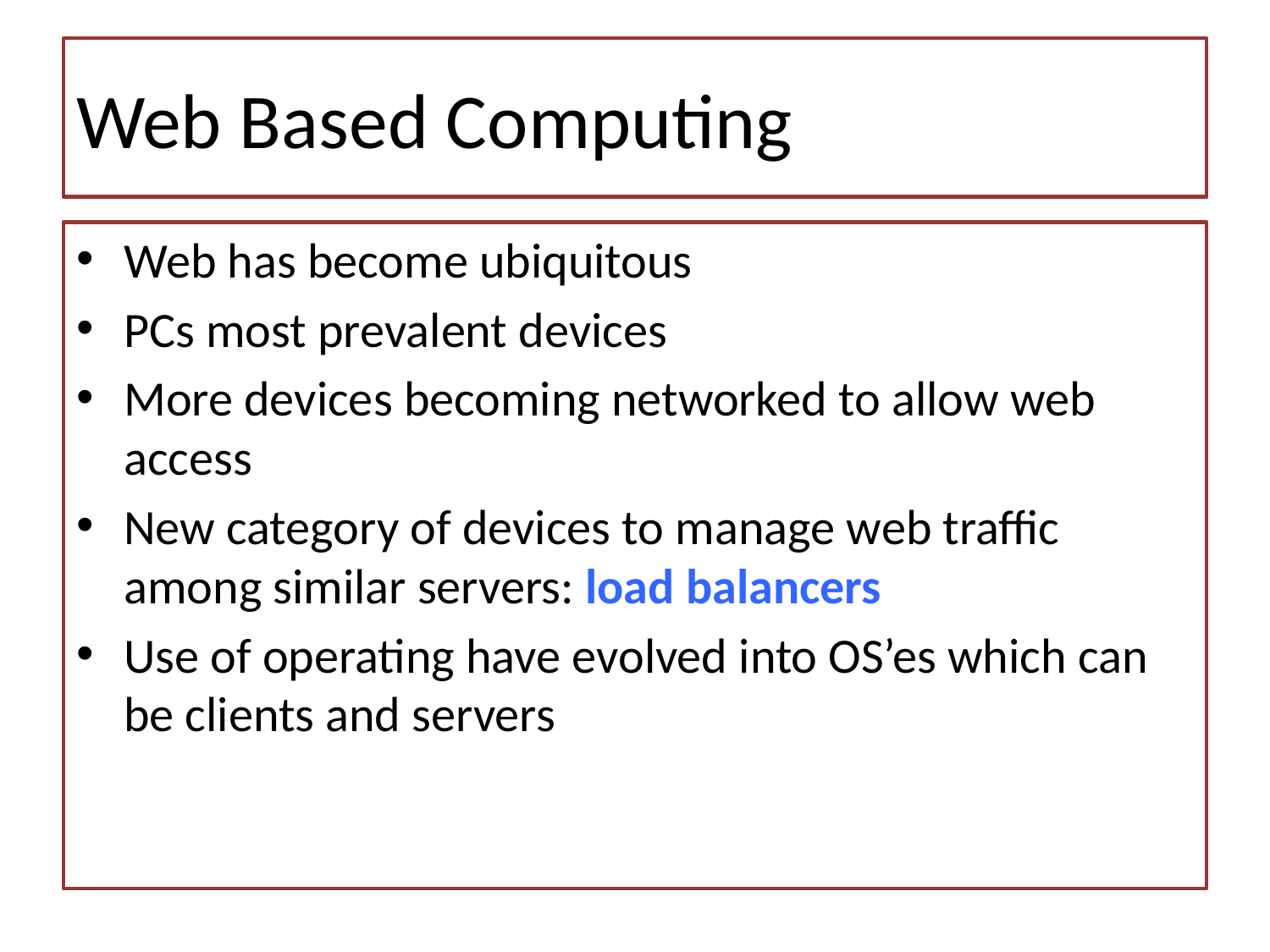

# Web Based Computing
Web has become ubiquitous
PCs most prevalent devices
More devices becoming networked to allow web access
New category of devices to manage web traffic among similar servers: load balancers
Use of operating have evolved into OS’es which can be clients and servers